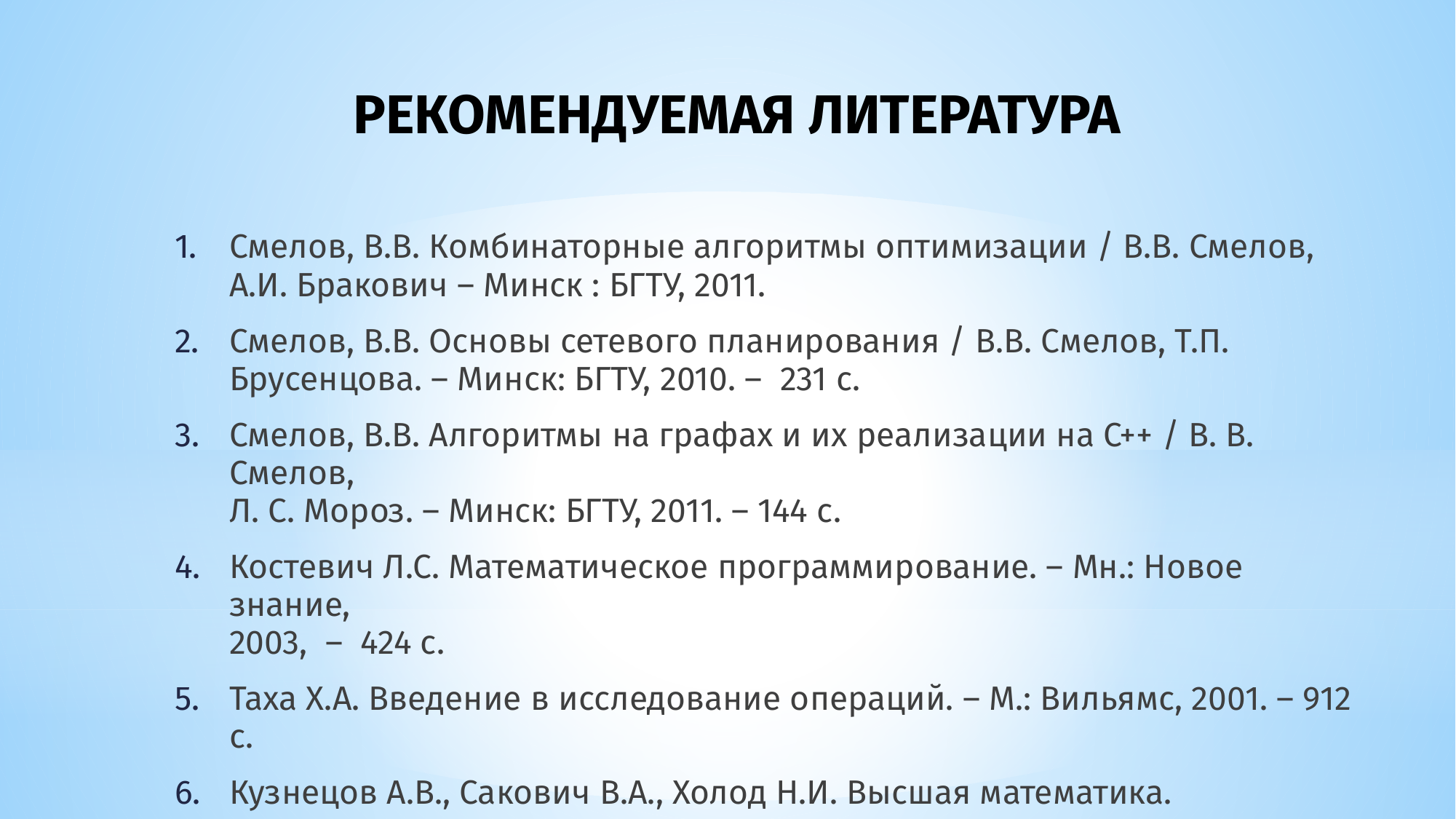

# РЕКОМЕНДУЕМАЯ ЛИТЕРАТУРА
Смелов, В.В. Комбинаторные алгоритмы оптимизации / В.В. Смелов,
А.И. Бракович – Минск : БГТУ, 2011.
Смелов, В.В. Основы сетевого планирования / В.В. Смелов, Т.П. Брусенцова. – Минск: БГТУ, 2010. –  231 с.
Смелов, В.В. Алгоритмы на графах и их реализации на С++ / В. В. Смелов,
Л. С. Мороз. – Минск: БГТУ, 2011. – 144 с.
Костевич Л.С. Математическое программирование. – Мн.: Новое знание,
2003,  –  424 с.
Таха Х.А. Введение в исследование операций. – М.: Вильямс, 2001. – 912 с.
Кузнецов А.В., Сакович В.А., Холод Н.И. Высшая математика. Математическое программирование. –Мн.: Высш.шк., 1994. – 288 с.